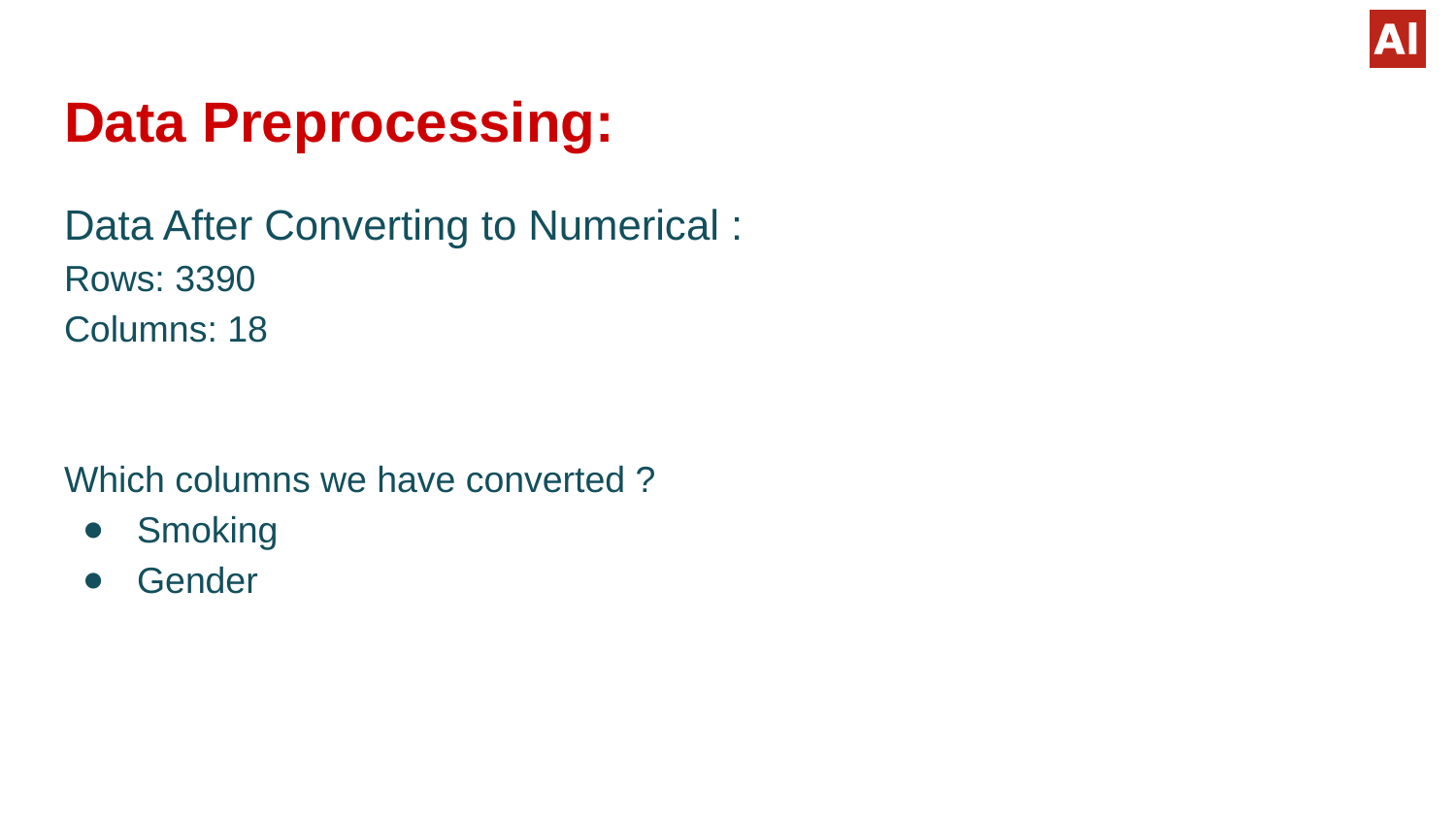

# Data Preprocessing:
Data After Converting to Numerical :
Rows: 3390
Columns: 18

Which columns we have converted ?
Smoking
Gender